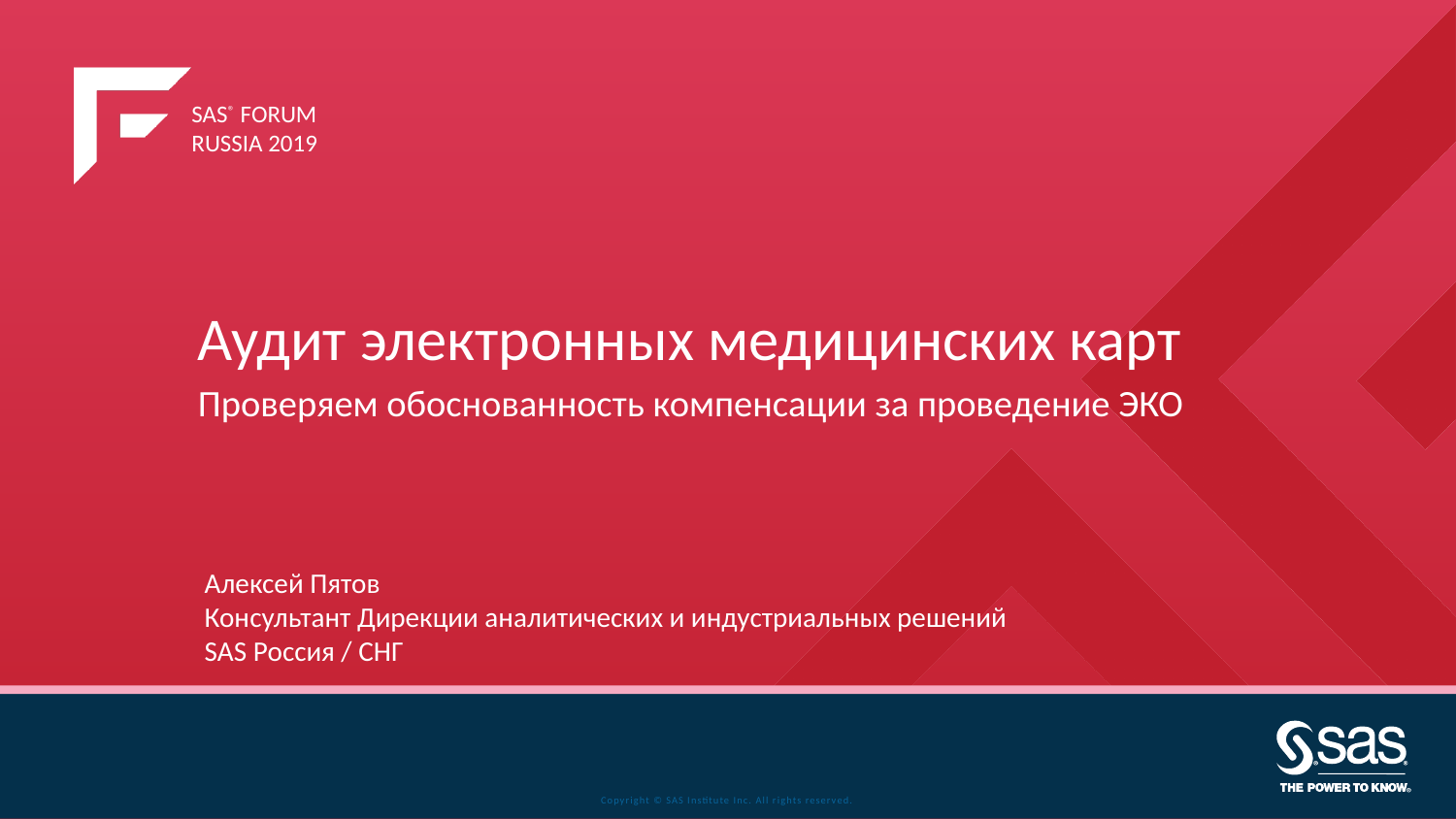

# Аудит электронных медицинских карт
Проверяем обоснованность компенсации за проведение ЭКО
Алексей Пятов
Консультант Дирекции аналитических и индустриальных решений
SAS Россия / СНГ